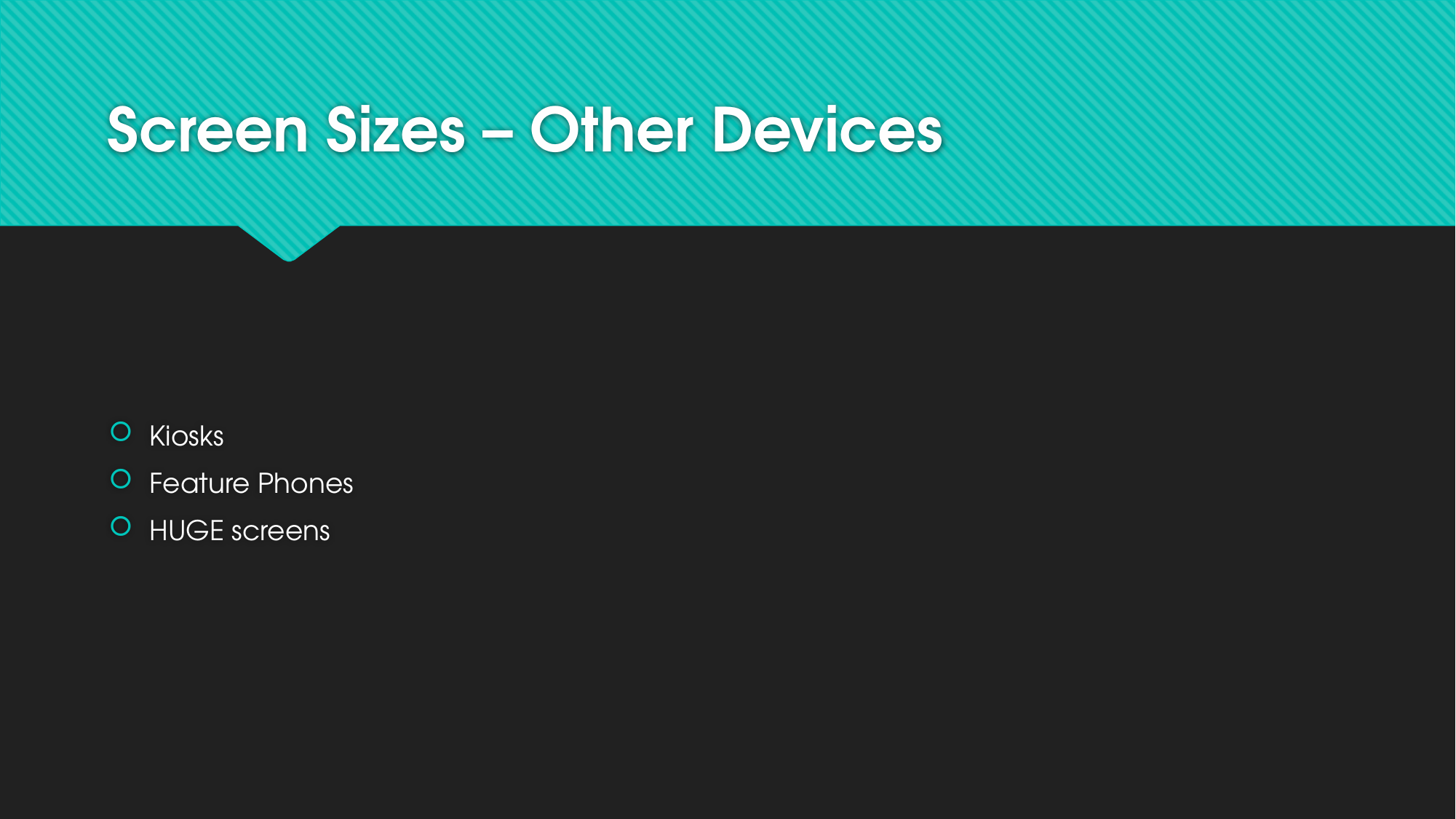

# Screen Sizes – Other Devices
Kiosks
Feature Phones
HUGE screens